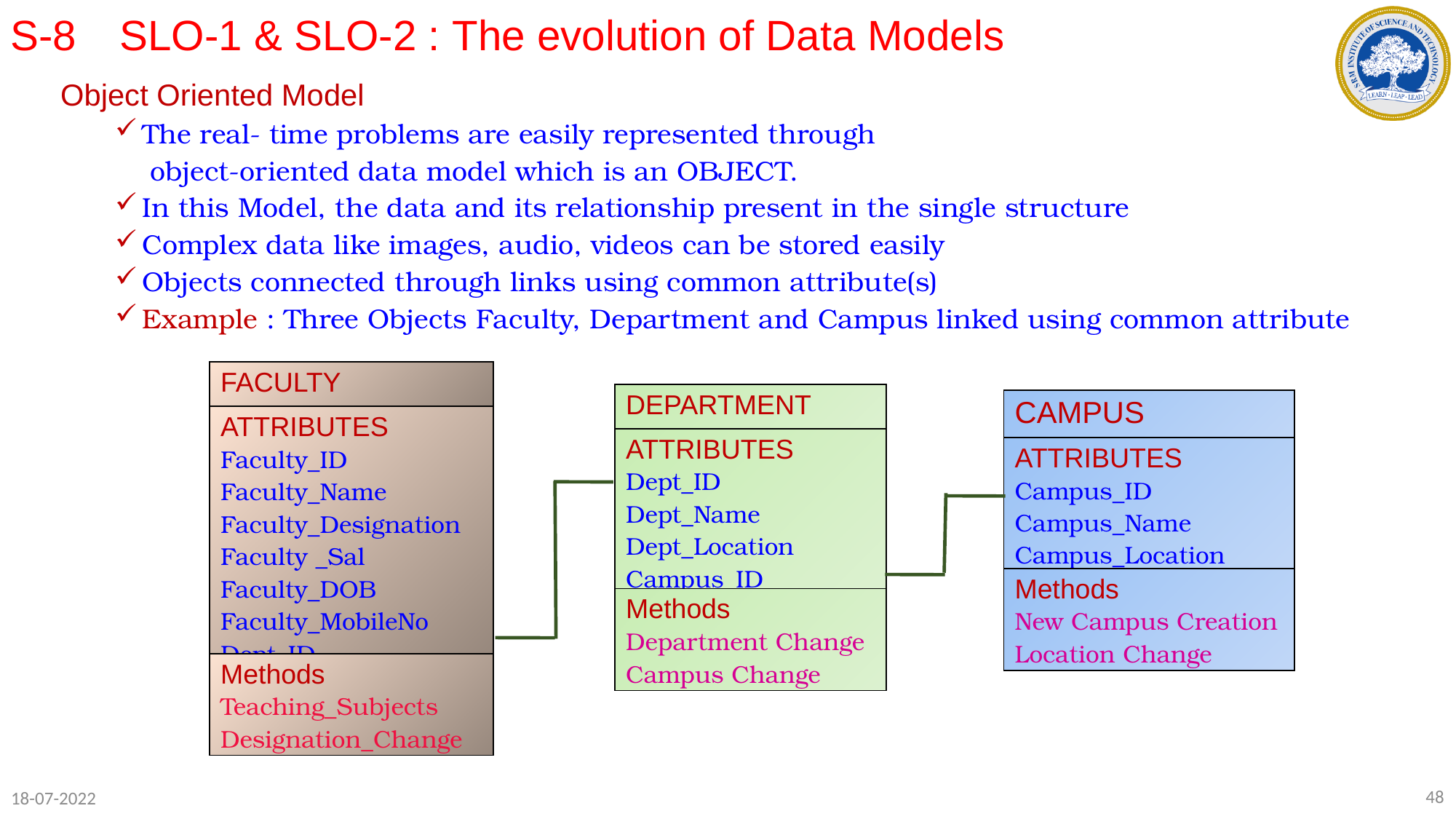

S-8	SLO-1 & SLO-2 : The evolution of Data Models
Object Oriented Model
The real- time problems are easily represented through
    object-oriented data model which is an OBJECT.
In this Model, the data and its relationship present in the single structure
Complex data like images, audio, videos can be stored easily
Objects connected through links using common attribute(s)
Example : Three Objects Faculty, Department and Campus linked using common attribute
| FACULTY |
| --- |
| ATTRIBUTES Faculty\_ID Faculty\_Name Faculty\_Designation Faculty \_Sal Faculty\_DOB Faculty\_MobileNo Dept\_ID |
| Methods Teaching\_Subjects Designation\_Change |
| DEPARTMENT |
| --- |
| ATTRIBUTES Dept\_ID Dept\_Name Dept\_Location Campus\_ID |
| Methods Department Change Campus Change |
| CAMPUS |
| --- |
| ATTRIBUTES Campus\_ID Campus\_Name Campus\_Location |
| Methods New Campus Creation Location Change |
48
18-07-2022